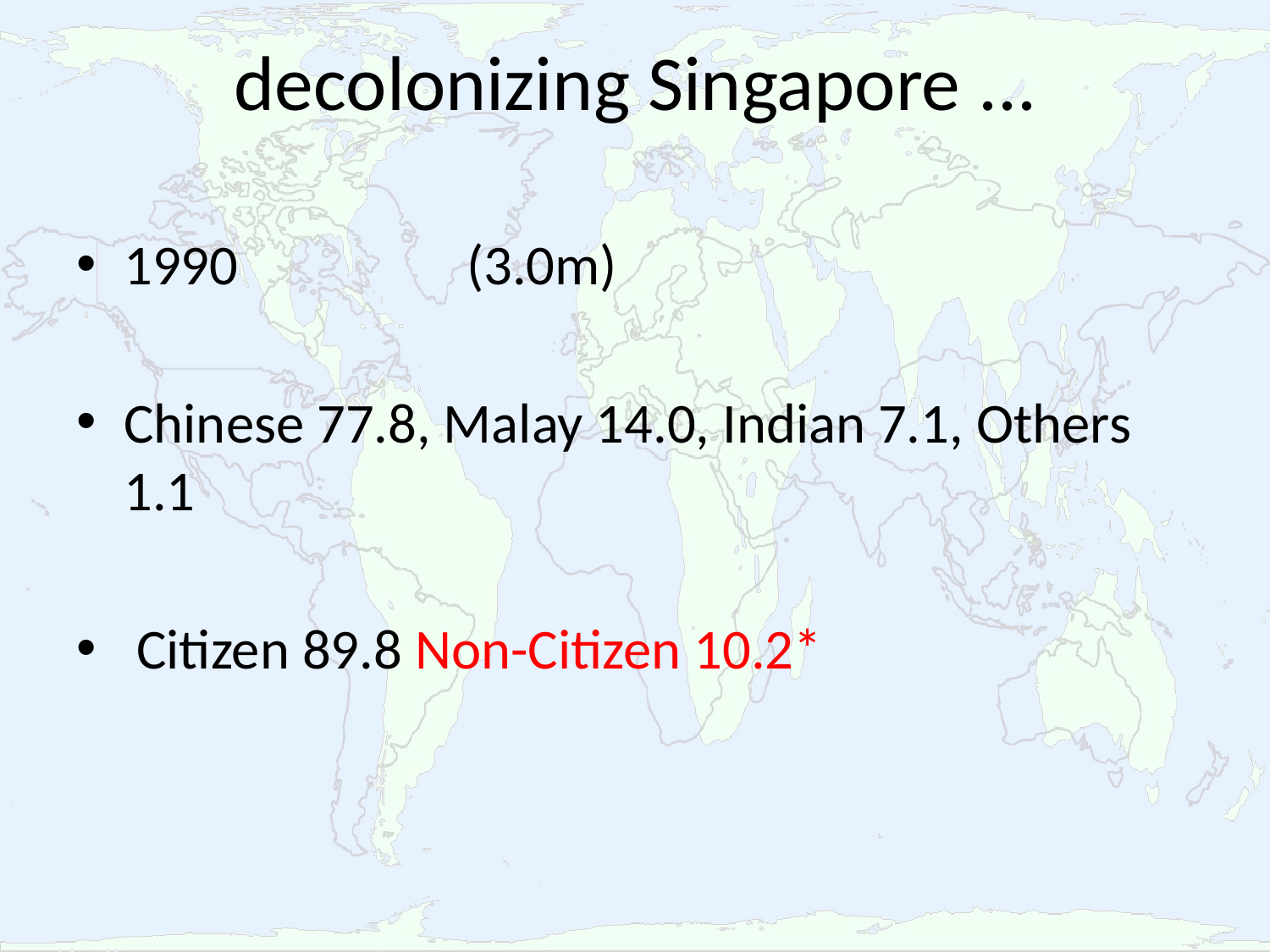

# decolonizing Singapore ...
1990                  (3.0m)

Chinese 77.8, Malay 14.0, Indian 7.1, Others 1.1

 Citizen 89.8 Non-Citizen 10.2*